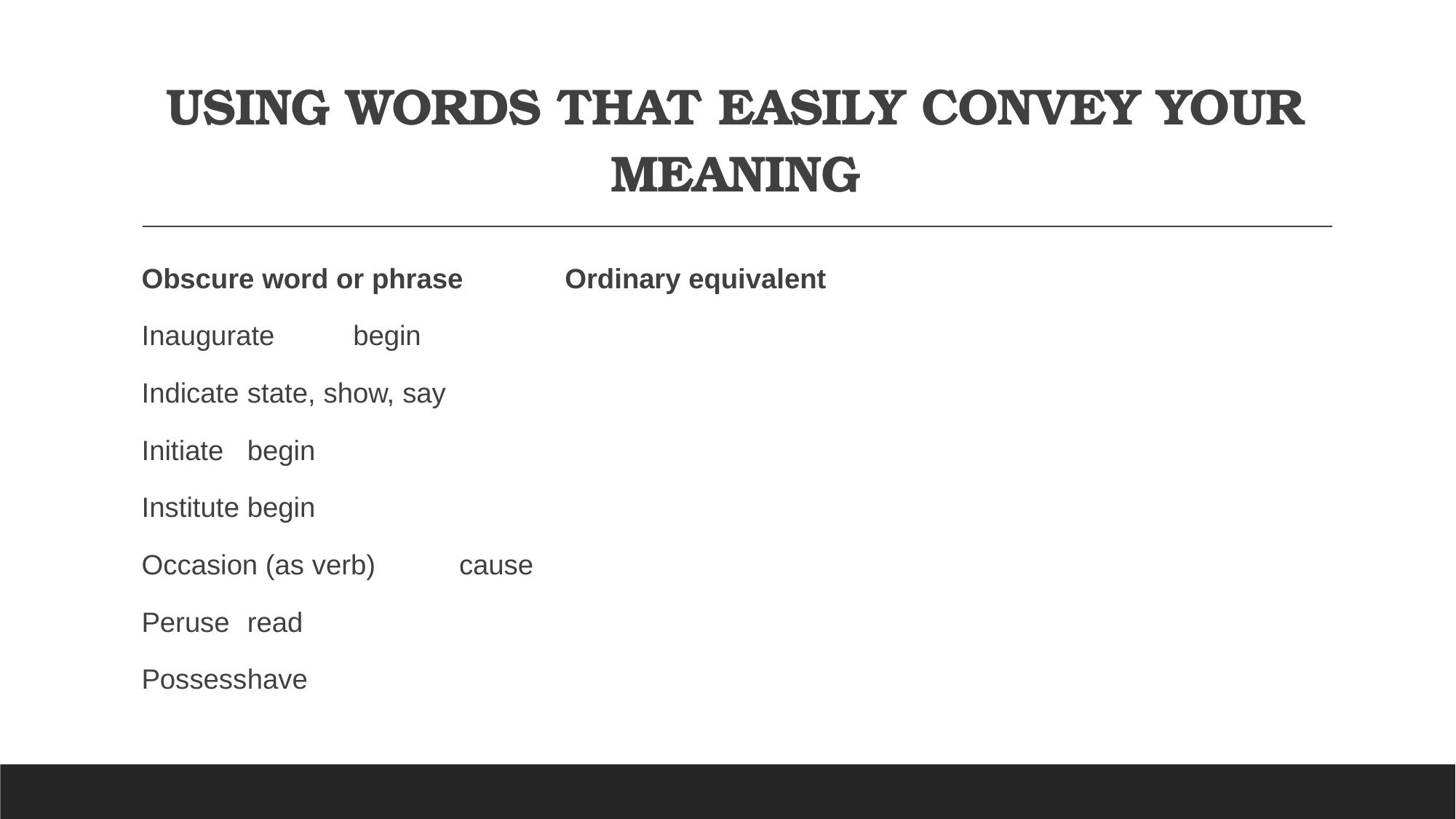

# USING WORDS THAT EASILY CONVEY YOUR MEANING
Obscure word or phrase				Ordinary equivalent
Inaugurate					begin
Indicate						state, show, say
Initiate						begin
Institute					begin
Occasion (as verb)				cause
Peruse						read
Possess					have